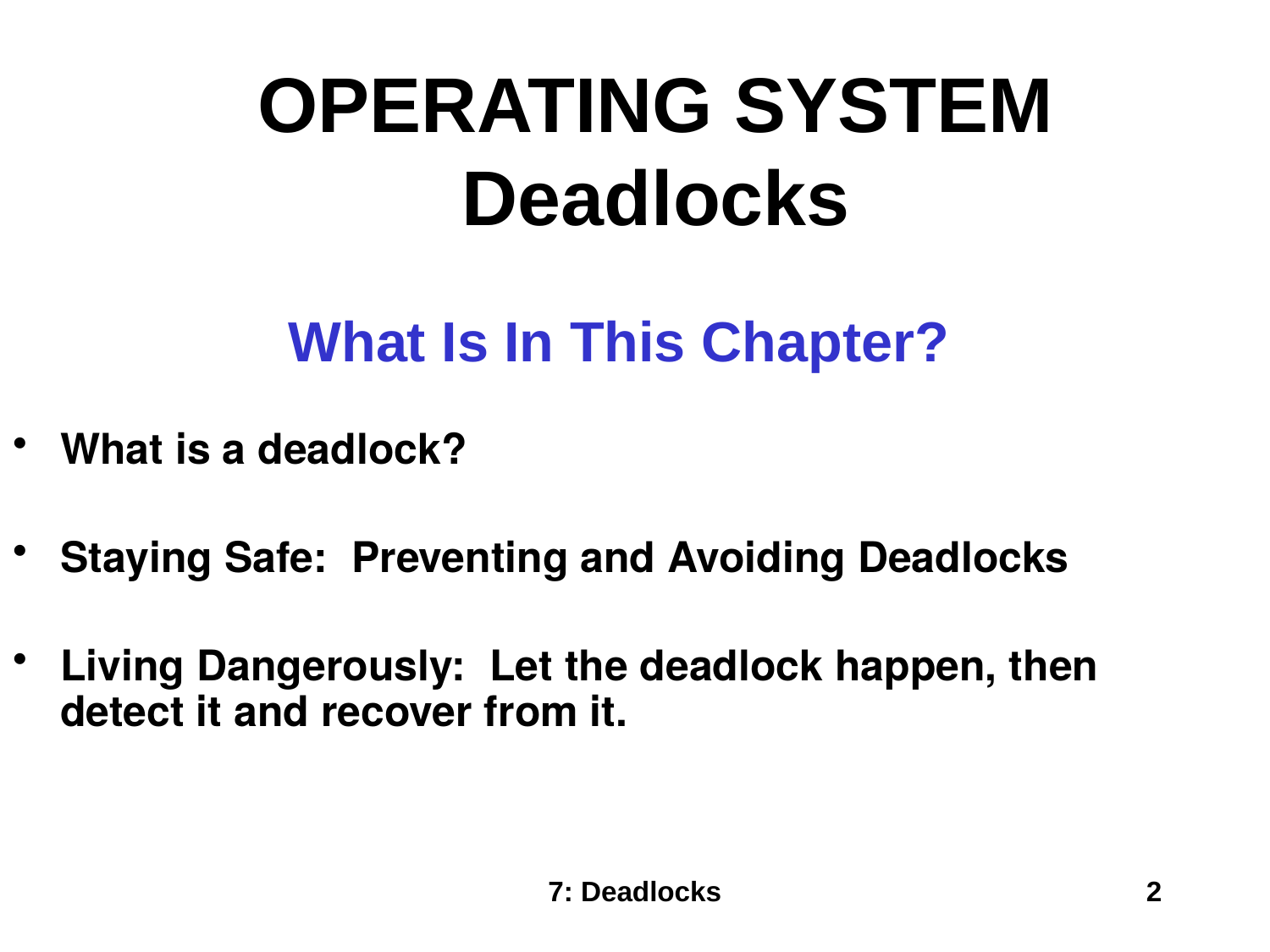

OPERATING SYSTEM Deadlocks
What Is In This Chapter?

What is a deadlock?

Staying Safe:  Preventing and Avoiding Deadlocks

Living Dangerously:  Let the deadlock happen, then detect it and recover from it.
7: Deadlocks
2